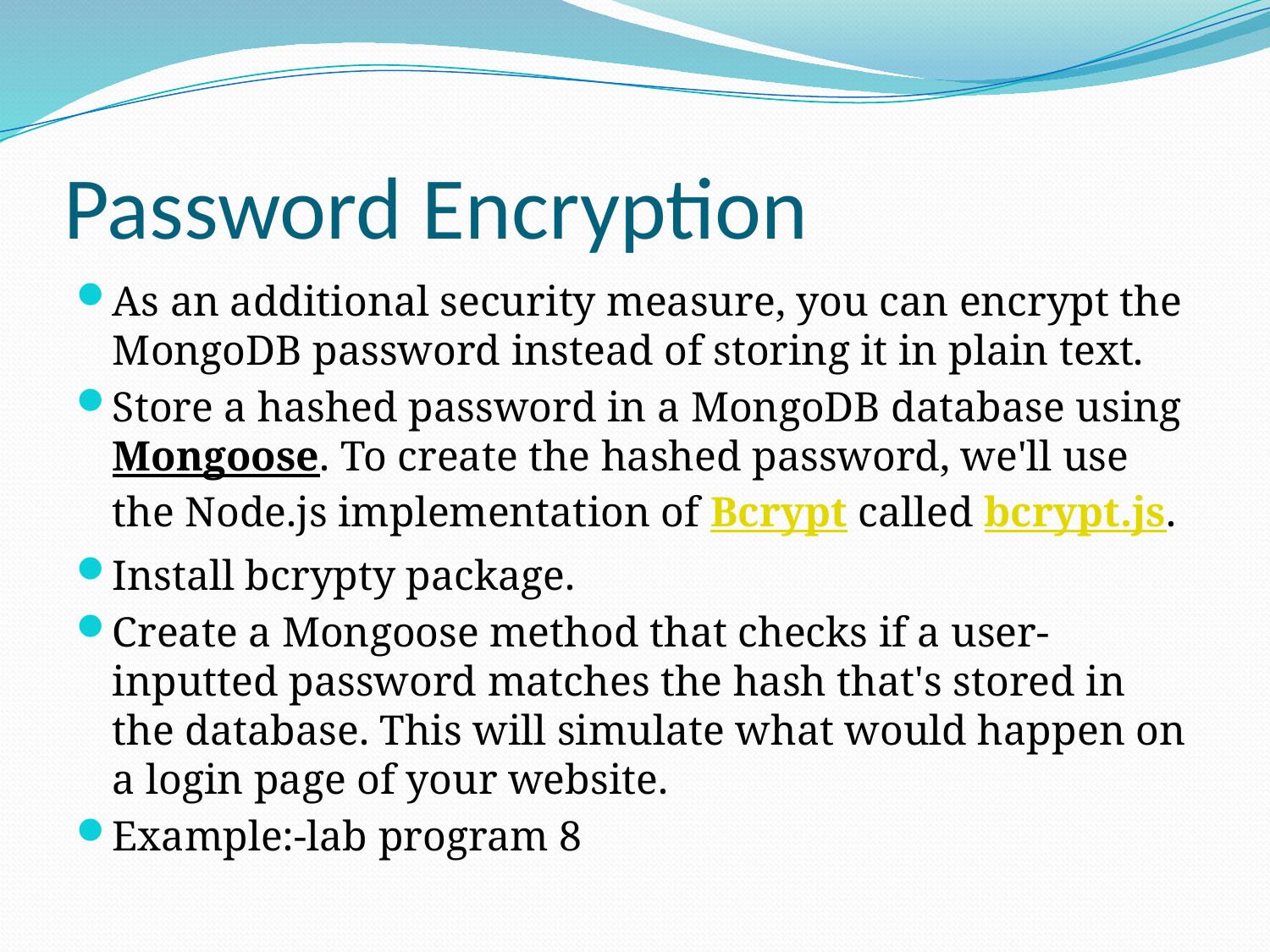

# Password Encryption
As an additional security measure, you can encrypt the MongoDB password instead of storing it in plain text.
Store a hashed password in a MongoDB database using Mongoose. To create the hashed password, we'll use the Node.js implementation of Bcrypt called bcrypt.js.
Install bcrypty package.
Create a Mongoose method that checks if a user-inputted password matches the hash that's stored in the database. This will simulate what would happen on a login page of your website.
Example:-lab program 8